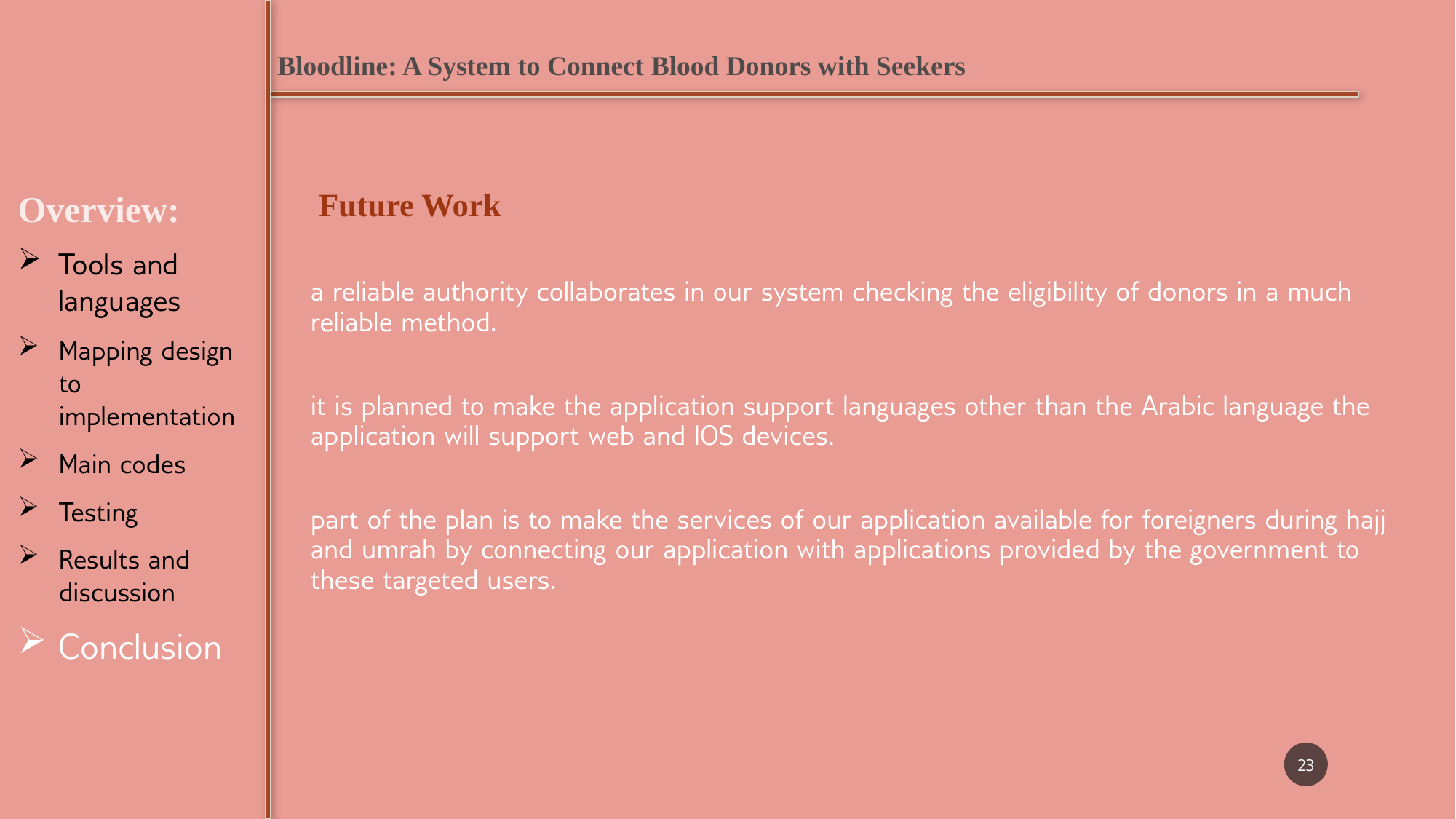

Bloodline: A System to Connect Blood Donors with Seekers

Overview:
Tools and languages
Mapping design to implementation
Main codes
Testing
Results and discussion
Conclusion

 Future Work

a reliable authority collaborates in our system checking the eligibility of donors in a much reliable method.

it is planned to make the application support languages other than the Arabic language the application will support web and IOS devices.

part of the plan is to make the services of our application available for foreigners during hajj and umrah by connecting our application with applications provided by the government to these targeted users.

23